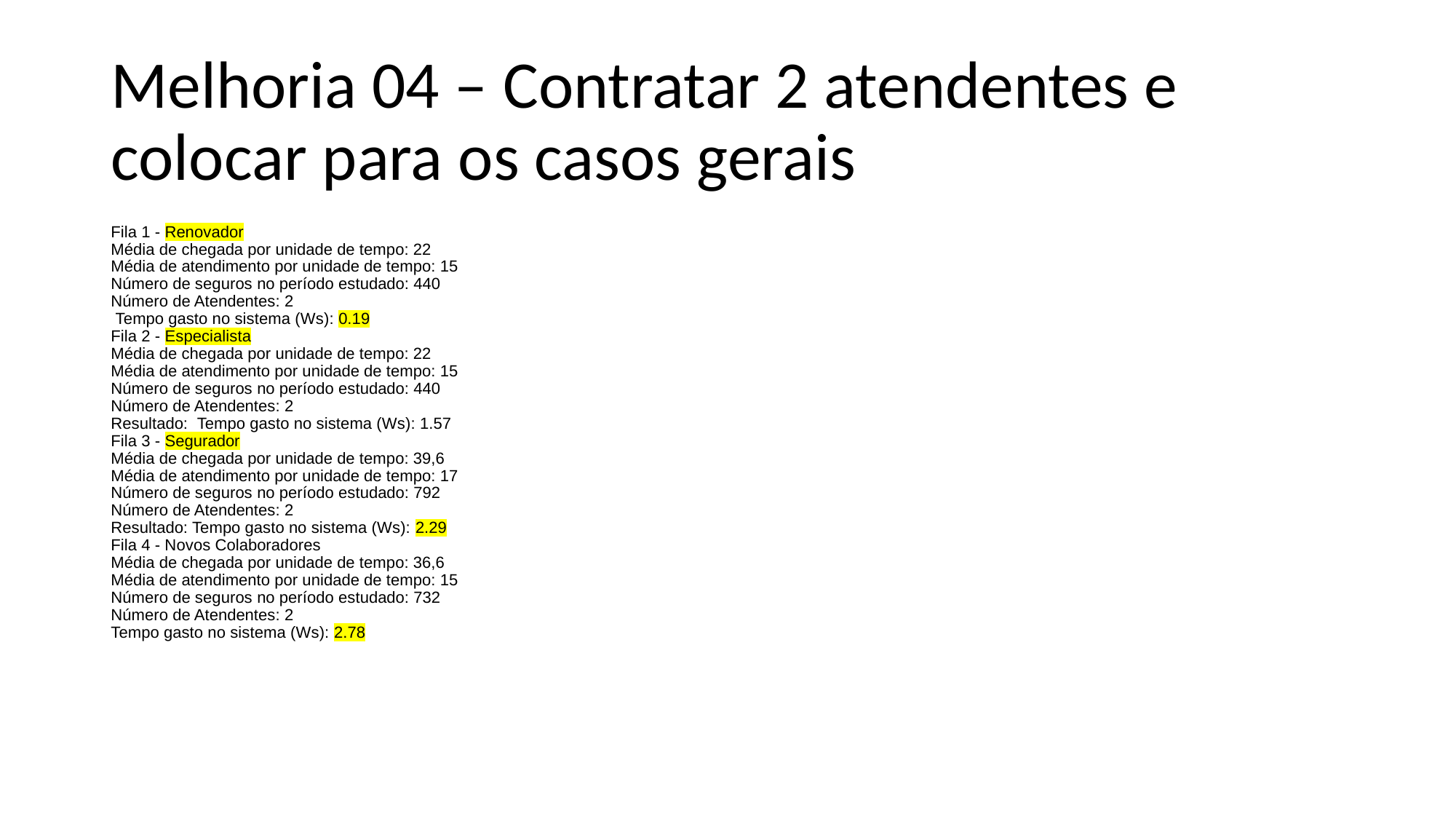

# Melhoria 04 – Contratar 2 atendentes e colocar para os casos gerais
Fila 1 - Renovador
Média de chegada por unidade de tempo: 22
Média de atendimento por unidade de tempo: 15
Número de seguros no período estudado: 440
Número de Atendentes: 2
 Tempo gasto no sistema (Ws): 0.19
Fila 2 - Especialista
Média de chegada por unidade de tempo: 22
Média de atendimento por unidade de tempo: 15
Número de seguros no período estudado: 440
Número de Atendentes: 2
Resultado:  Tempo gasto no sistema (Ws): 1.57
Fila 3 - Segurador
Média de chegada por unidade de tempo: 39,6
Média de atendimento por unidade de tempo: 17
Número de seguros no período estudado: 792
Número de Atendentes: 2
Resultado: Tempo gasto no sistema (Ws): 2.29
Fila 4 - Novos Colaboradores
Média de chegada por unidade de tempo: 36,6
Média de atendimento por unidade de tempo: 15
Número de seguros no período estudado: 732
Número de Atendentes: 2
Tempo gasto no sistema (Ws): 2.78